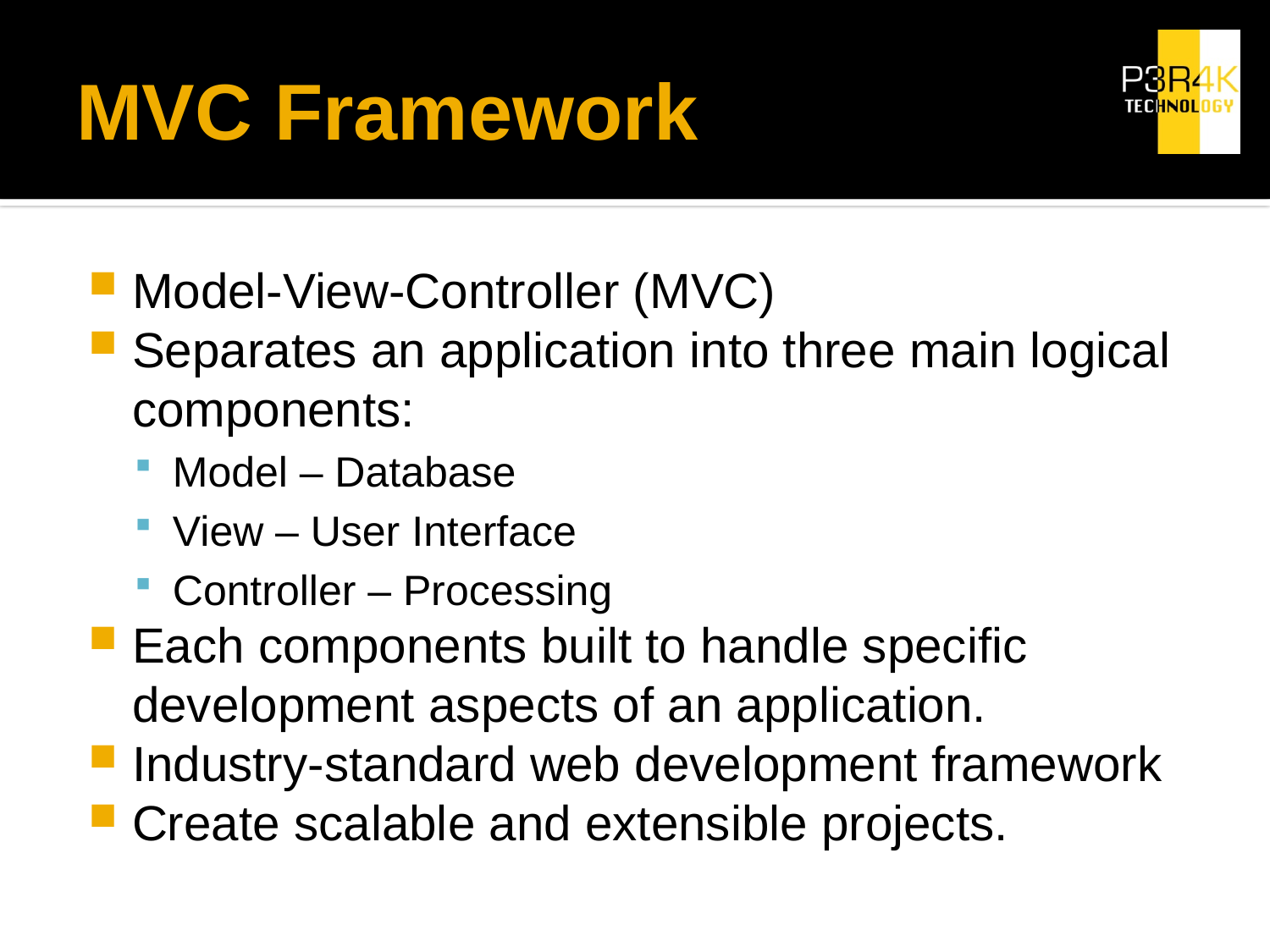

# MVC Framework
Model-View-Controller (MVC)
Separates an application into three main logical components:
Model – Database
View – User Interface
Controller – Processing
Each components built to handle specific development aspects of an application.
Industry-standard web development framework
Create scalable and extensible projects.